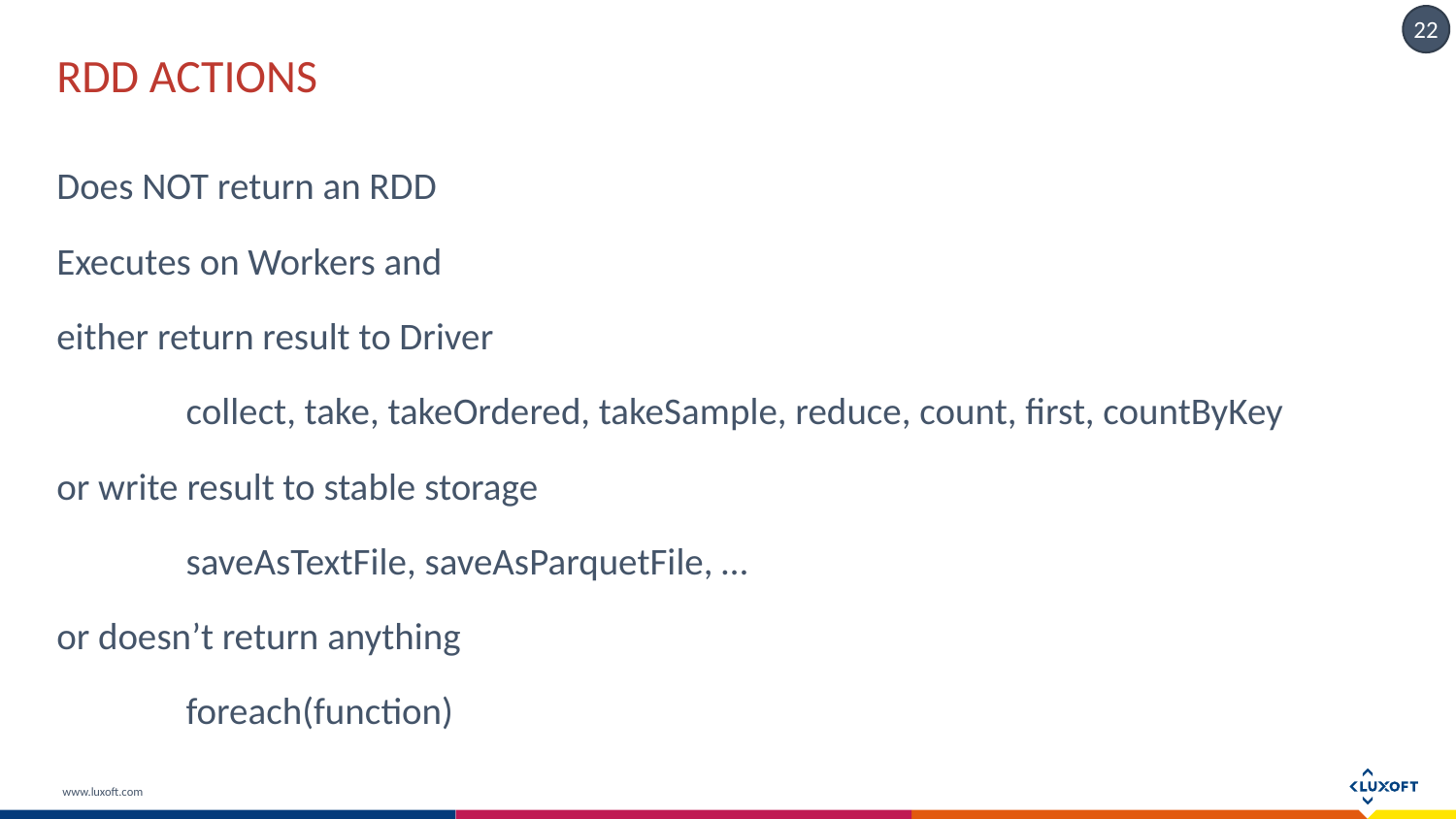

# RDD ACTIONS
Does NOT return an RDD
Executes on Workers and
either return result to Driver
	collect, take, takeOrdered, takeSample, reduce, count, first, countByKey
or write result to stable storage
	saveAsTextFile, saveAsParquetFile, …
or doesn’t return anything
	foreach(function)